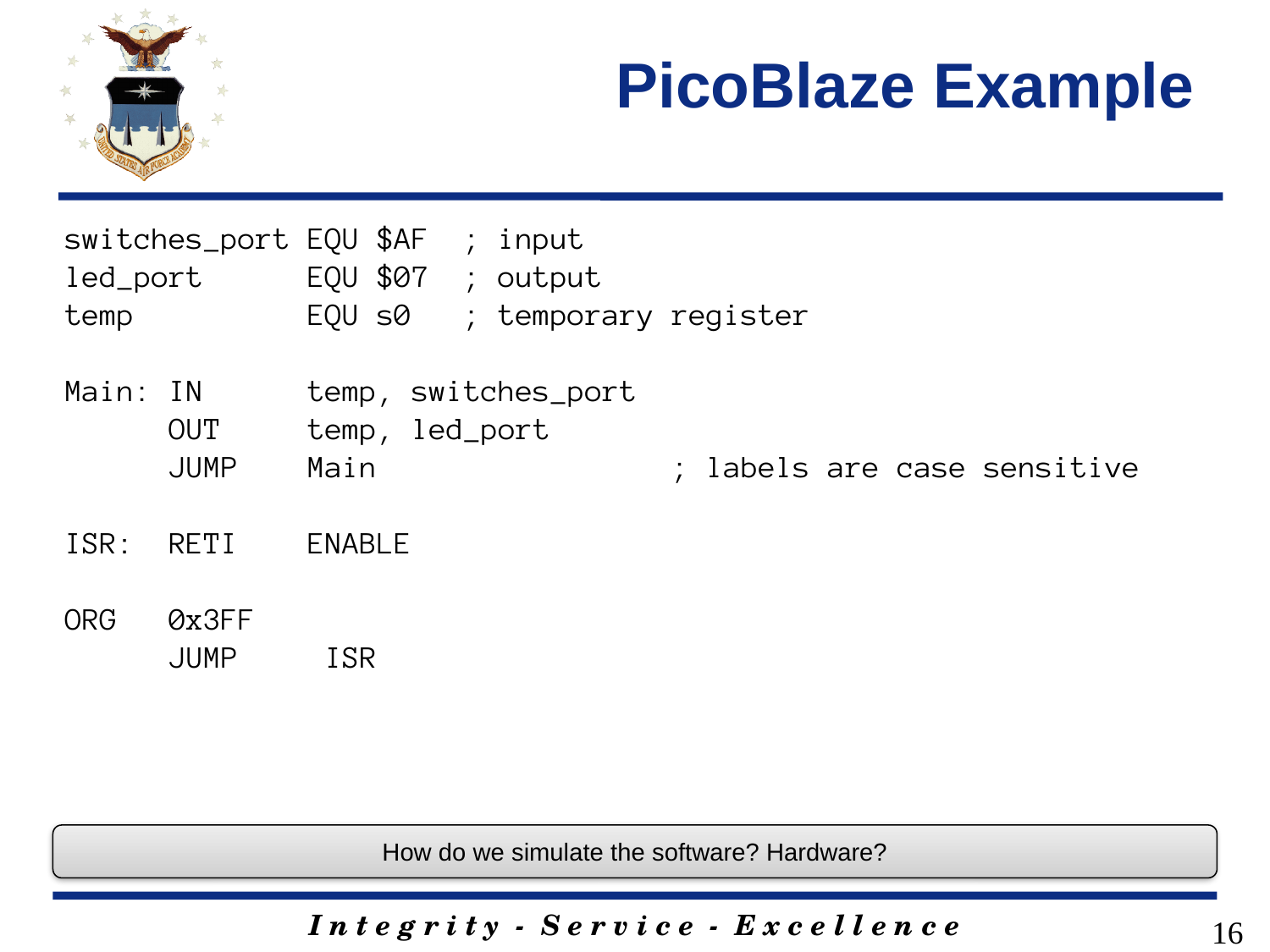

# PicoBlaze Example
switches_port EQU $AF  ; input
led_port      EQU $07  ; output
temp          EQU s0   ; temporary register

Main: IN      temp, switches_port
      OUT     temp, led_port
      JUMP    Main                 ; labels are case sensitive

ISR:  RETI    ENABLE

ORG   0x3FF
      JUMP     ISR
How do we simulate the software? Hardware?

16